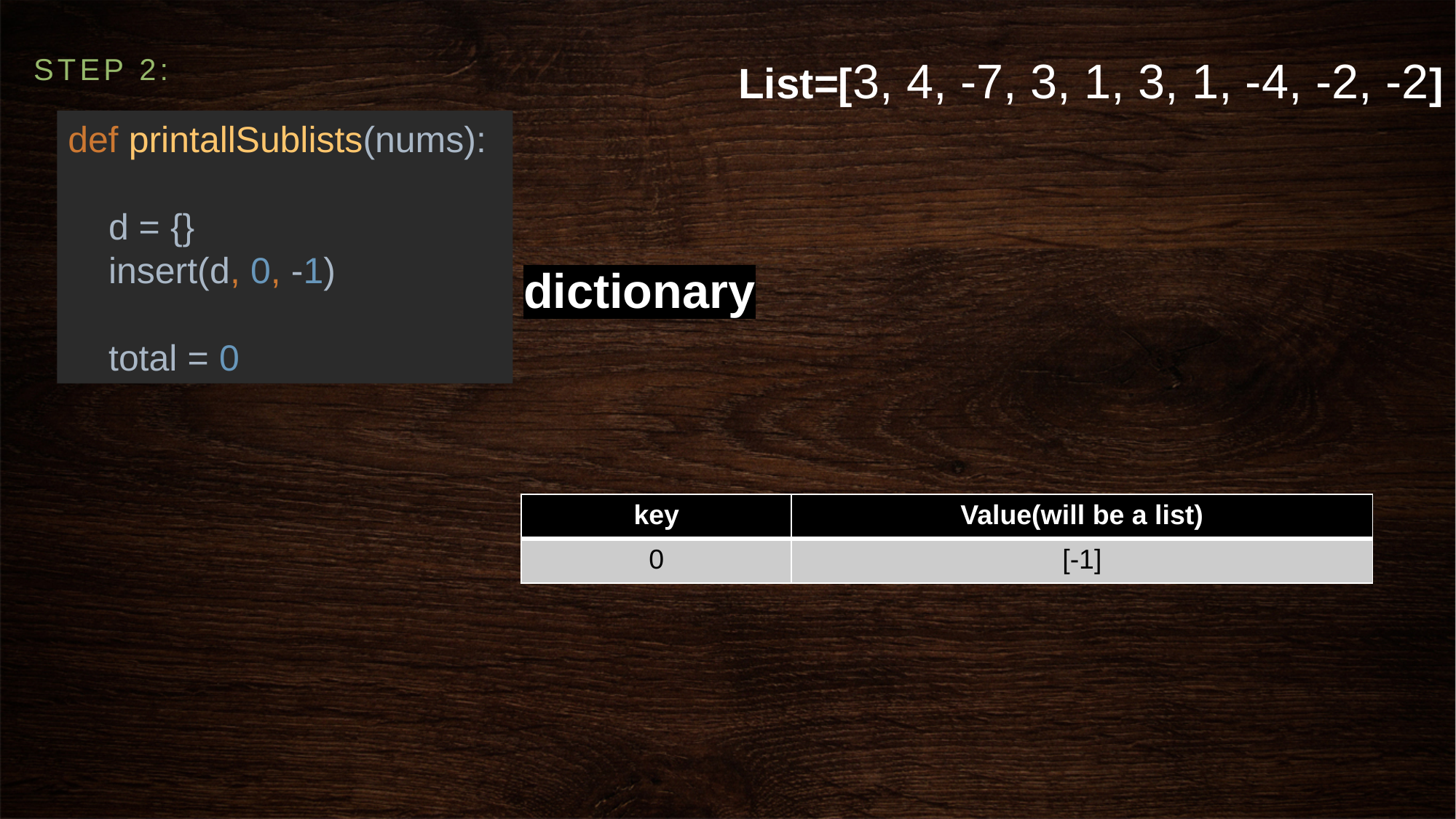

List=[3, 4, -7, 3, 1, 3, 1, -4, -2, -2]
Step 2:
def printallSublists(nums):
    d = {}
    insert(d, 0, -1)
    total = 0
dictionary
| key | Value(will be a list) |
| --- | --- |
| 0 | [-1] |